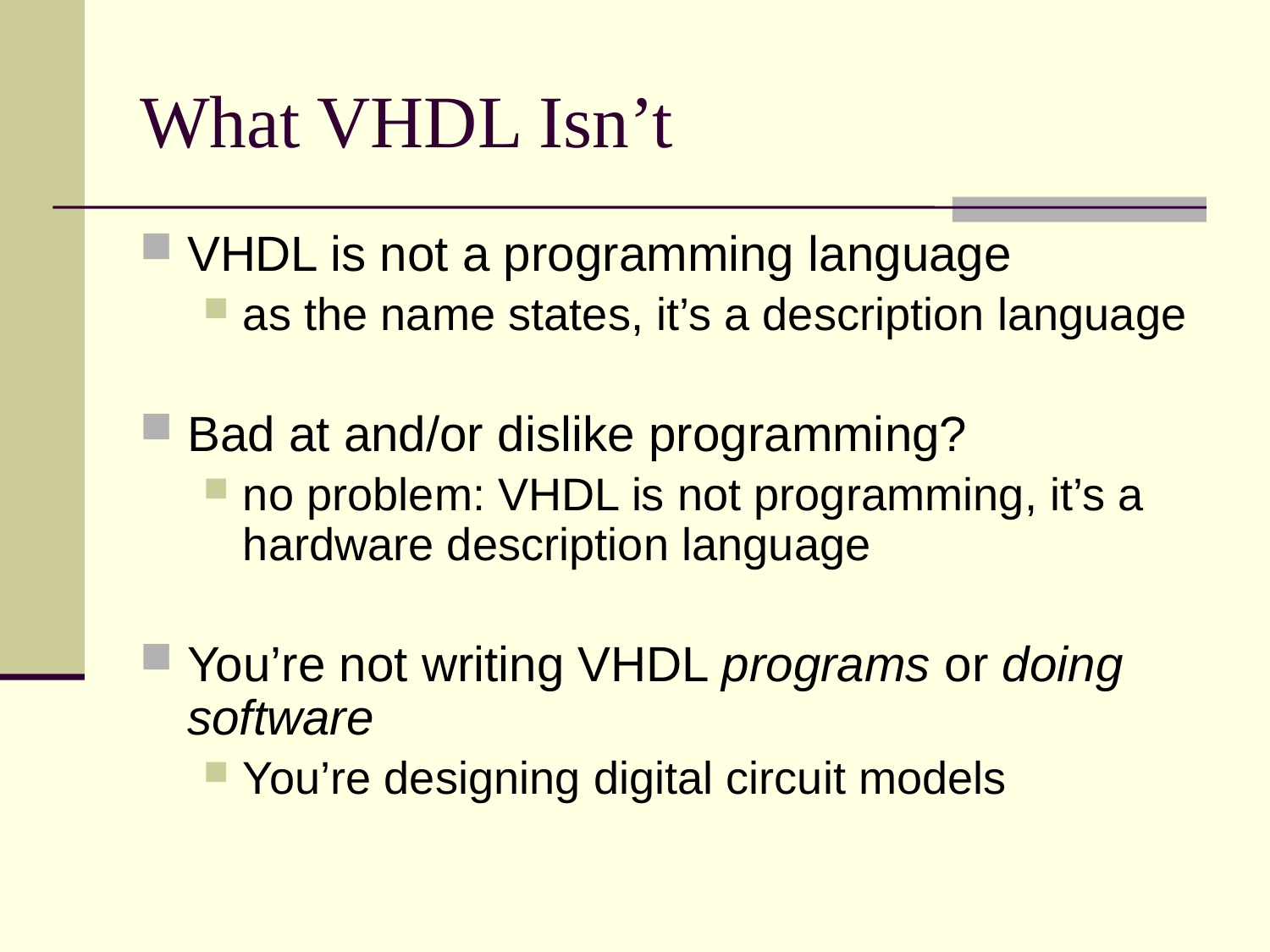

# What VHDL Isn’t
VHDL is not a programming language
as the name states, it’s a description language

Bad at and/or dislike programming?
no problem: VHDL is not programming, it’s a hardware description language

You’re not writing VHDL programs or doing software
You’re designing digital circuit models